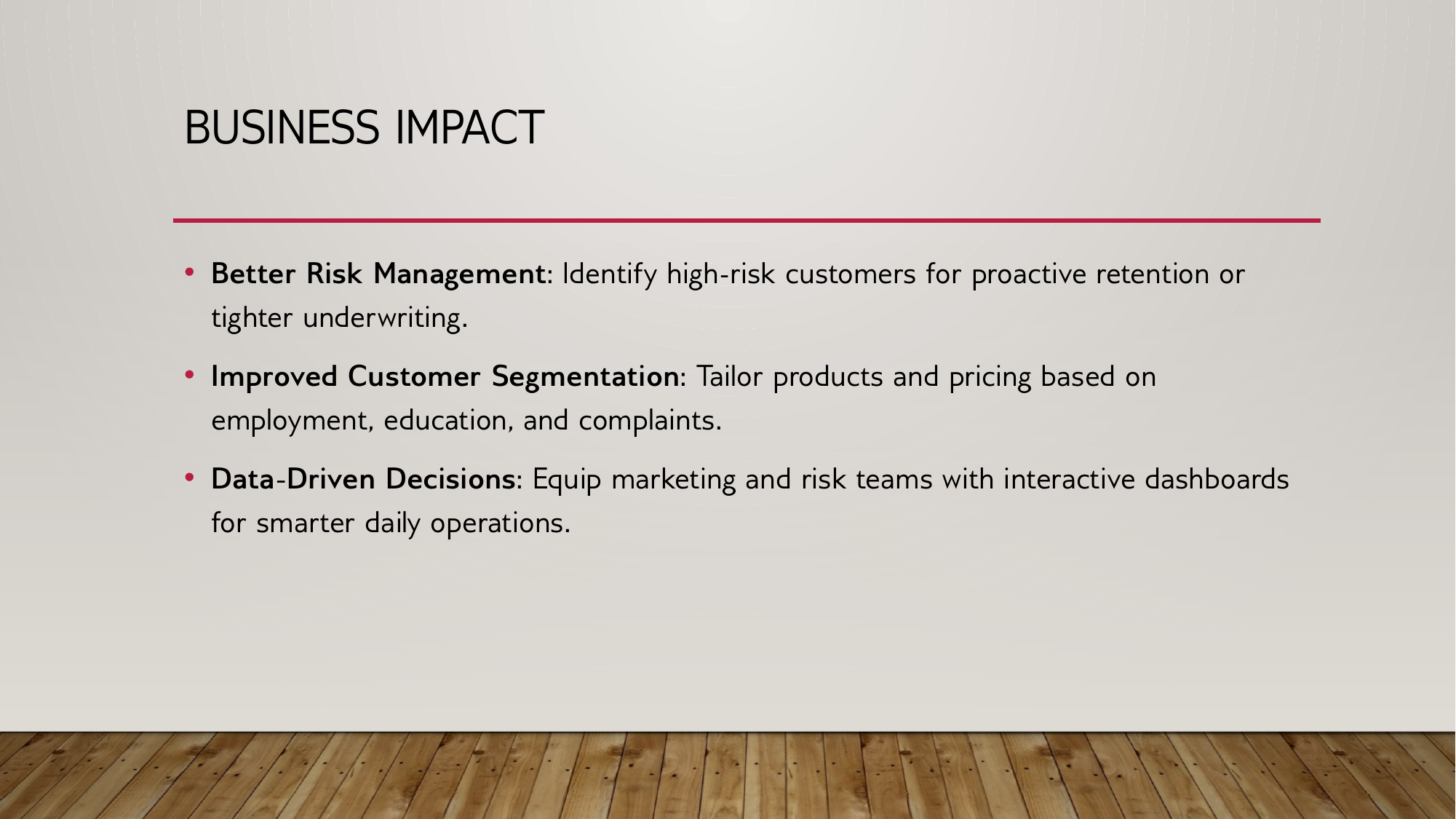

# BUSINESS IMPACT
Better Risk Management: Identify high-risk customers for proactive retention or tighter underwriting.
Improved Customer Segmentation: Tailor products and pricing based on employment, education, and complaints.
Data-Driven Decisions: Equip marketing and risk teams with interactive dashboards for smarter daily operations.